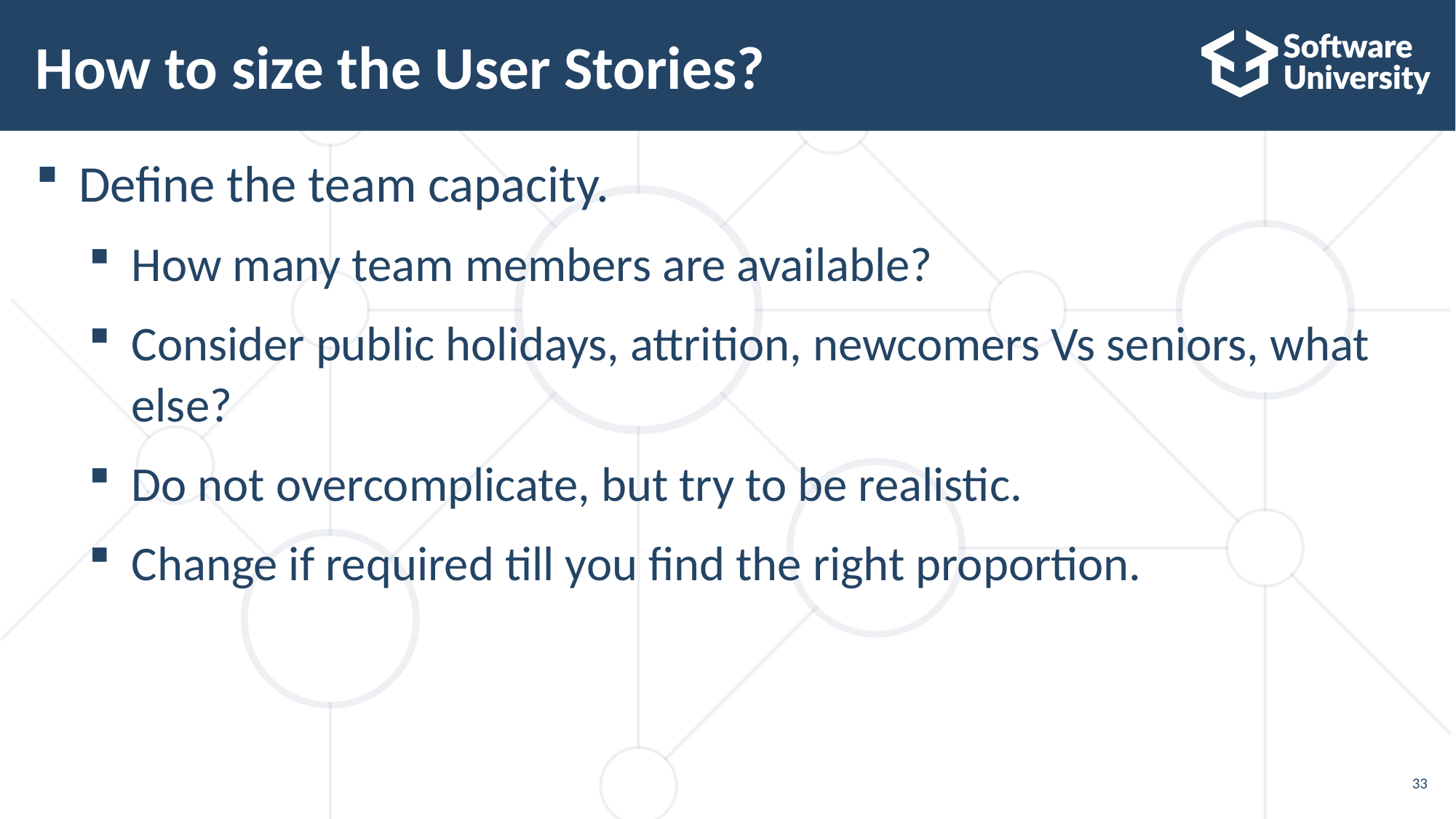

# How to size the User Stories?
Define the team capacity.
How many team members are available?
Consider public holidays, attrition, newcomers Vs seniors, what else?
Do not overcomplicate, but try to be realistic.
Change if required till you find the right proportion.
33